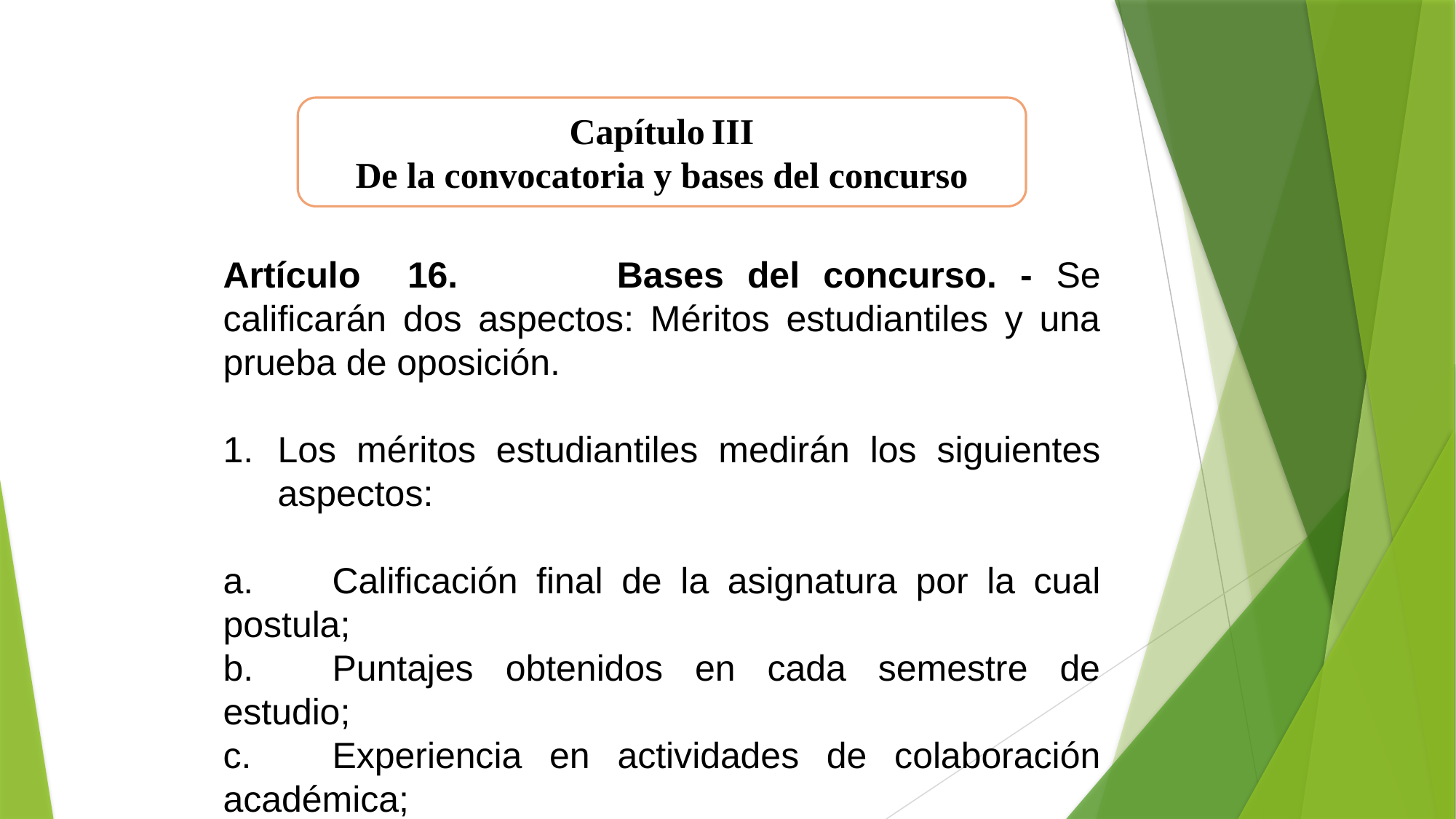

Capítulo III
De la convocatoria y bases del concurso
Artículo  16.   	Bases del concurso. - Se calificarán dos aspectos: Méritos estudiantiles y una prueba de oposición.

Los méritos estudiantiles medirán los siguientes aspectos:

a.	Calificación final de la asignatura por la cual postula;
b.	Puntajes obtenidos en cada semestre de estudio;
c.	Experiencia en actividades de colaboración académica;
d.	Participación en eventos relacionados con la materia;

2.	La prueba de oposición medirá la capacidad pedagógica o investigativa del estudiante.